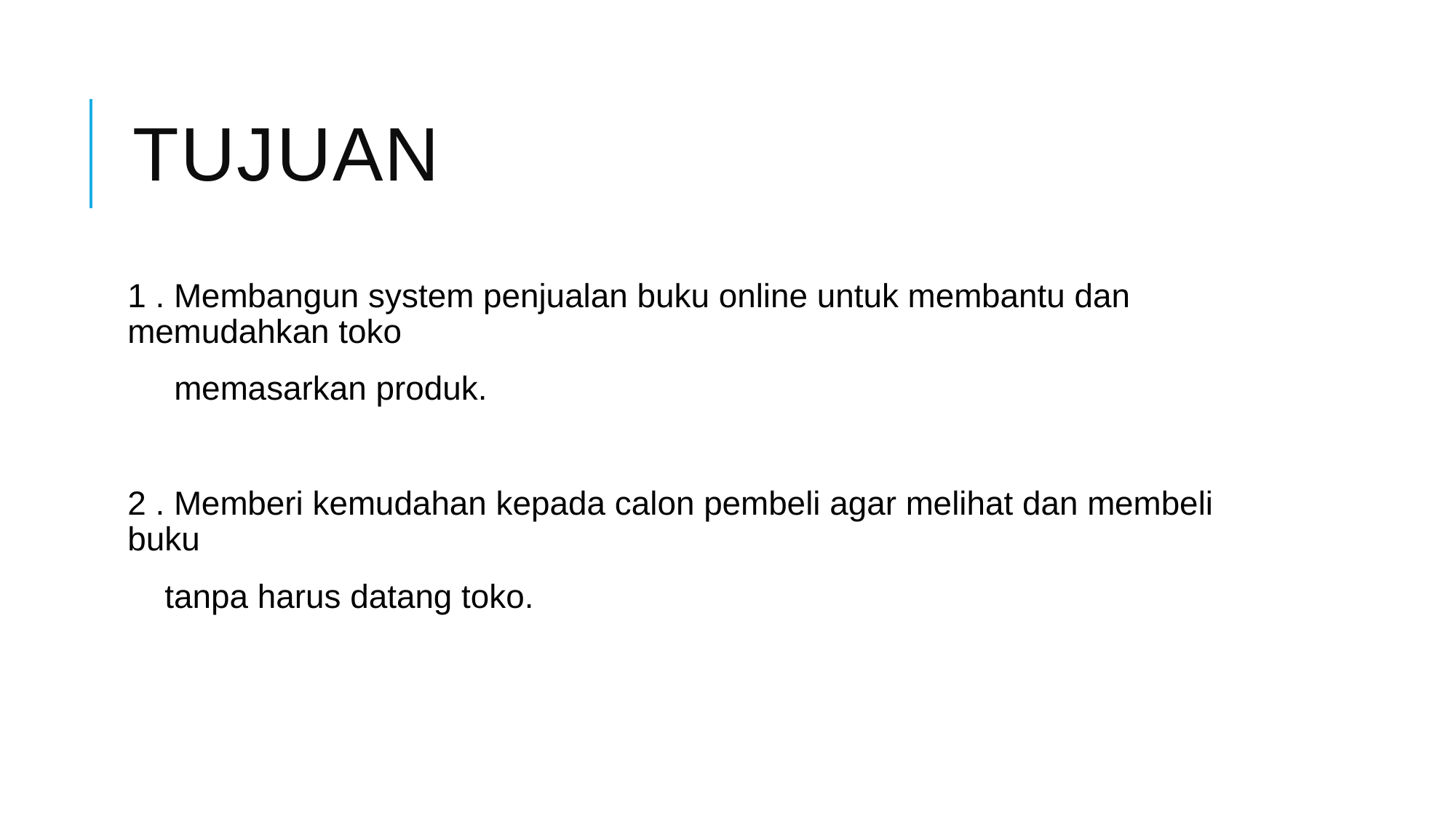

# tujuan
1 . Membangun system penjualan buku online untuk membantu dan memudahkan toko
     memasarkan produk.

2 . Memberi kemudahan kepada calon pembeli agar melihat dan membeli buku
    tanpa harus datang toko.